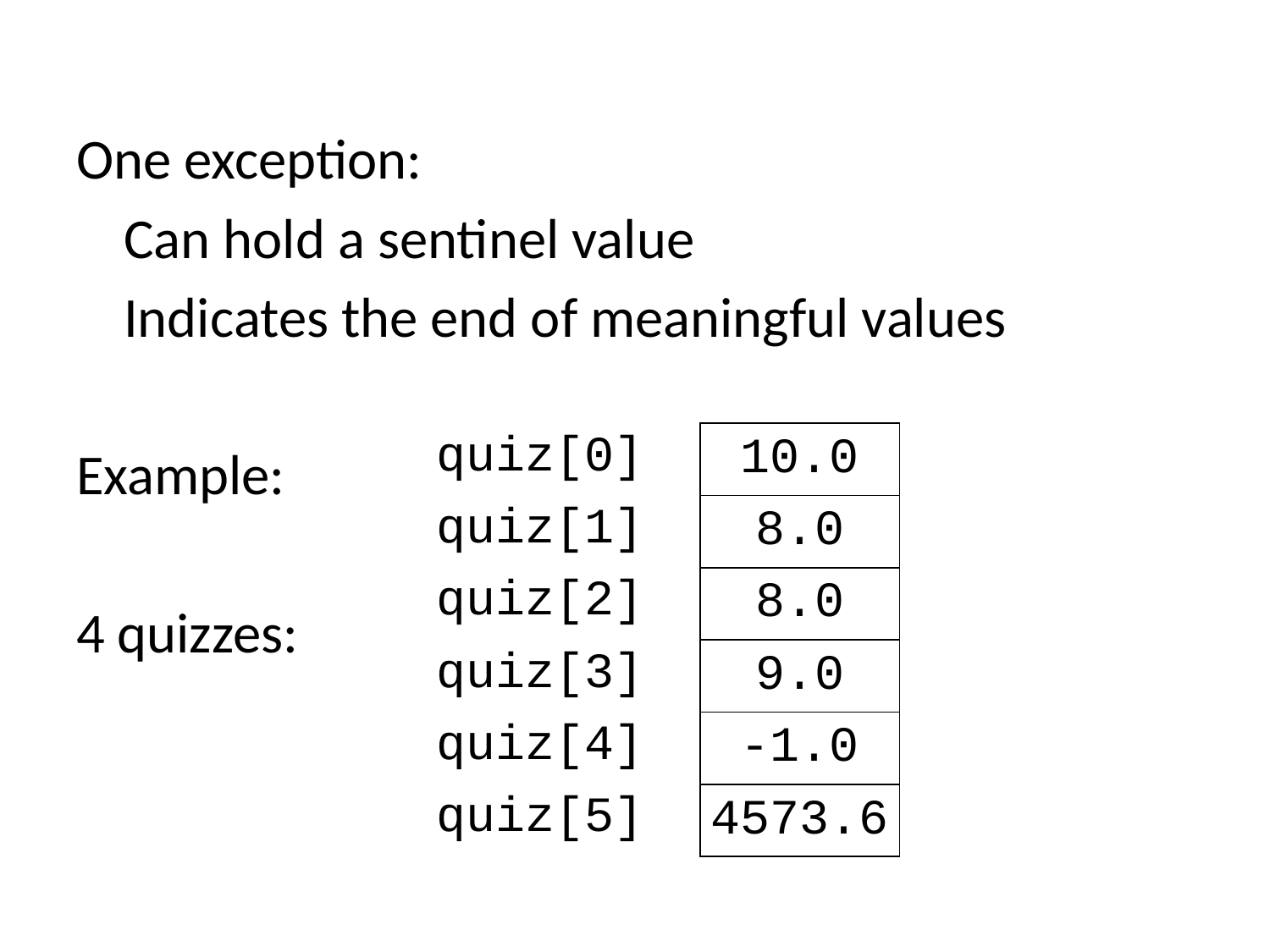

#
One exception:
	Can hold a sentinel value
	Indicates the end of meaningful values

Example:

4 quizzes:
| quiz[0] | 10.0 |
| --- | --- |
| quiz[1] | 8.0 |
| quiz[2] | 8.0 |
| quiz[3] | 9.0 |
| quiz[4] | -1.0 |
| quiz[5] | 4573.6 |